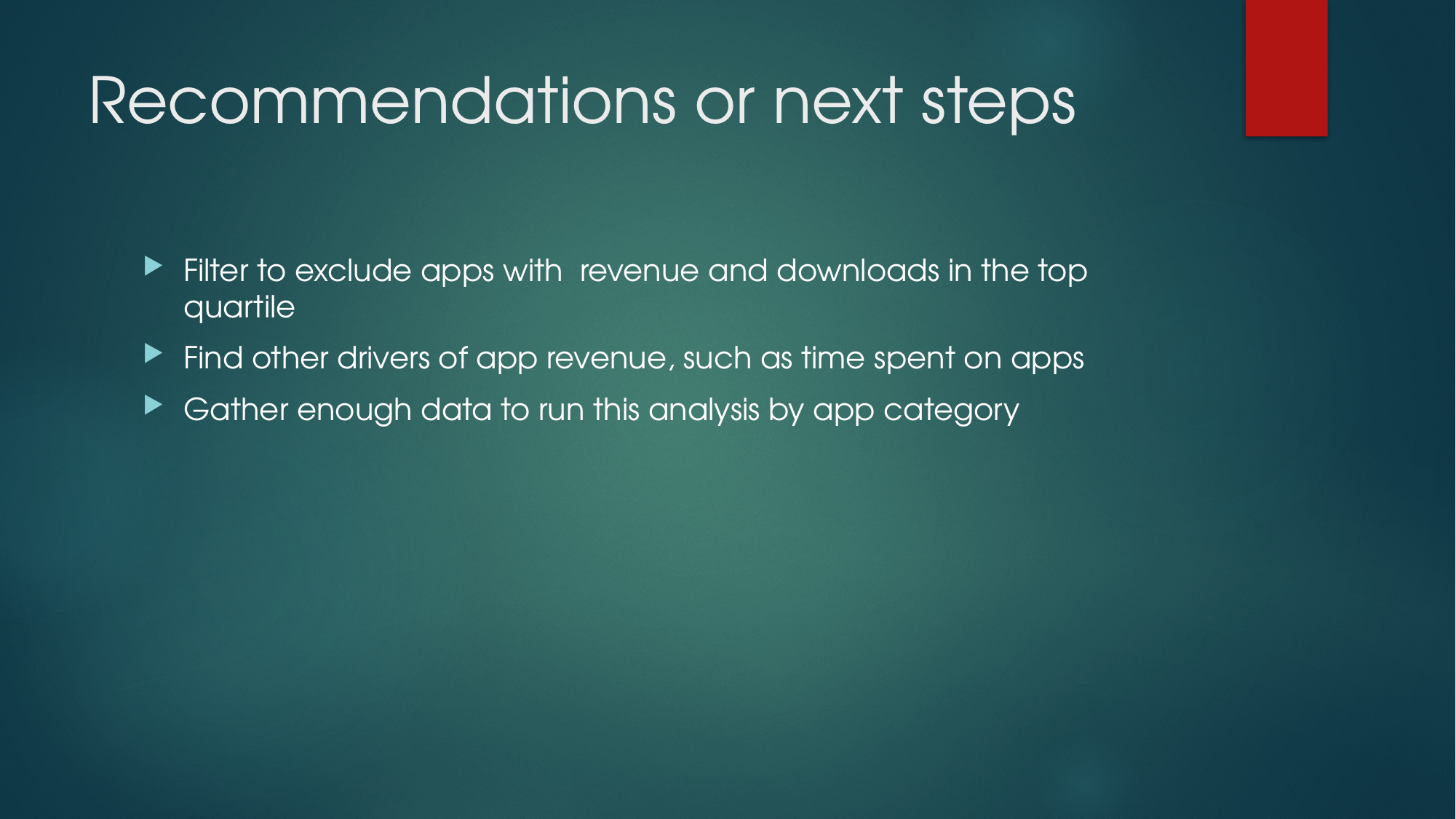

# Recommendations or next steps
Filter to exclude apps with  revenue and downloads in the top quartile
Find other drivers of app revenue, such as time spent on apps
Gather enough data to run this analysis by app category